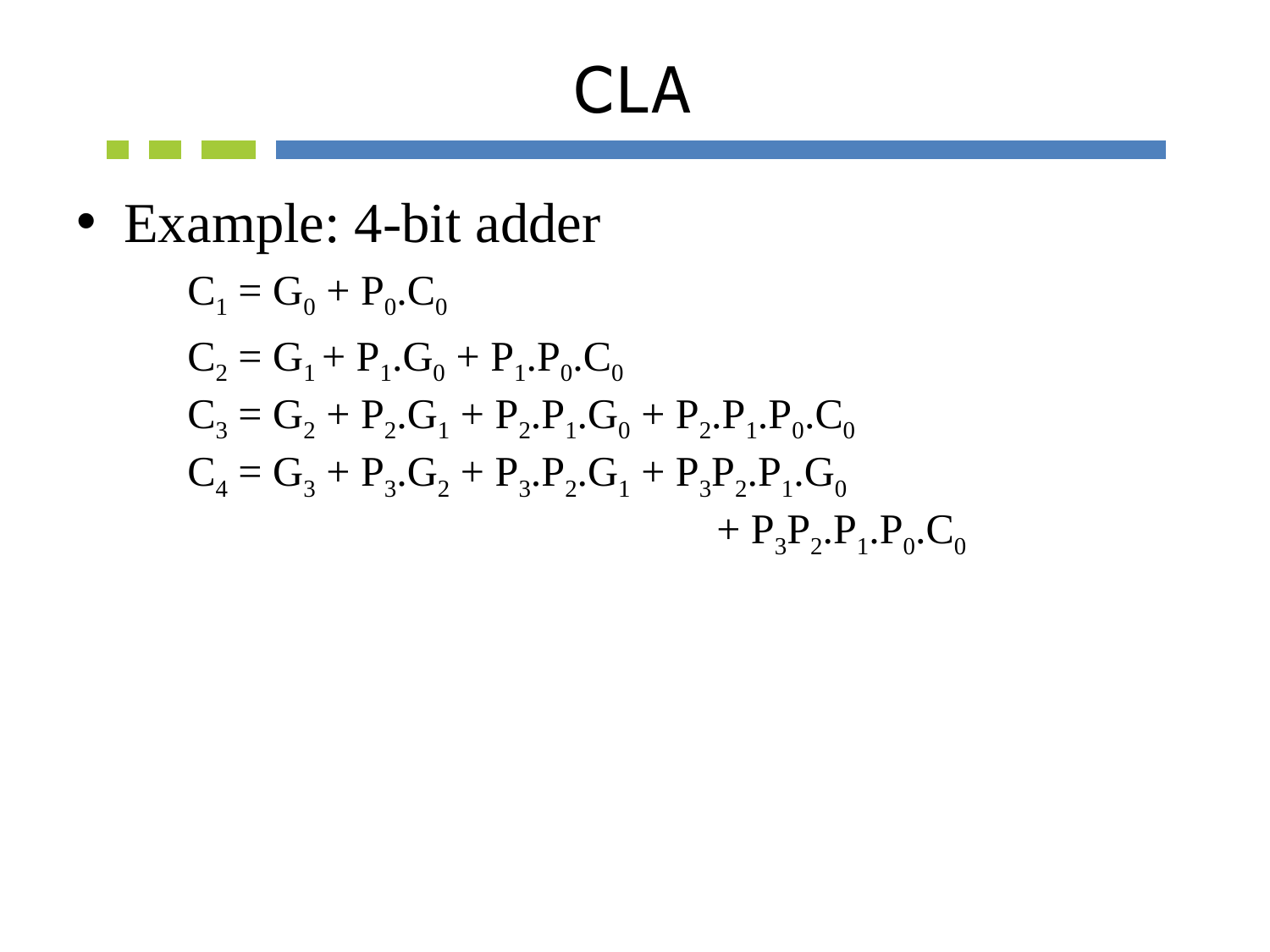

# CLA
Example: 4-bit adder
C1 = G0 + P0.C0
C2 = G1 + P1.G0 + P1.P0.C0
C3 = G2 + P2.G1 + P2.P1.G0 + P2.P1.P0.C0 
C4 = G3 + P3.G2 + P3.P2.G1 + P3P2.P1.G0     			  			  + P3P2.P1.P0.C0